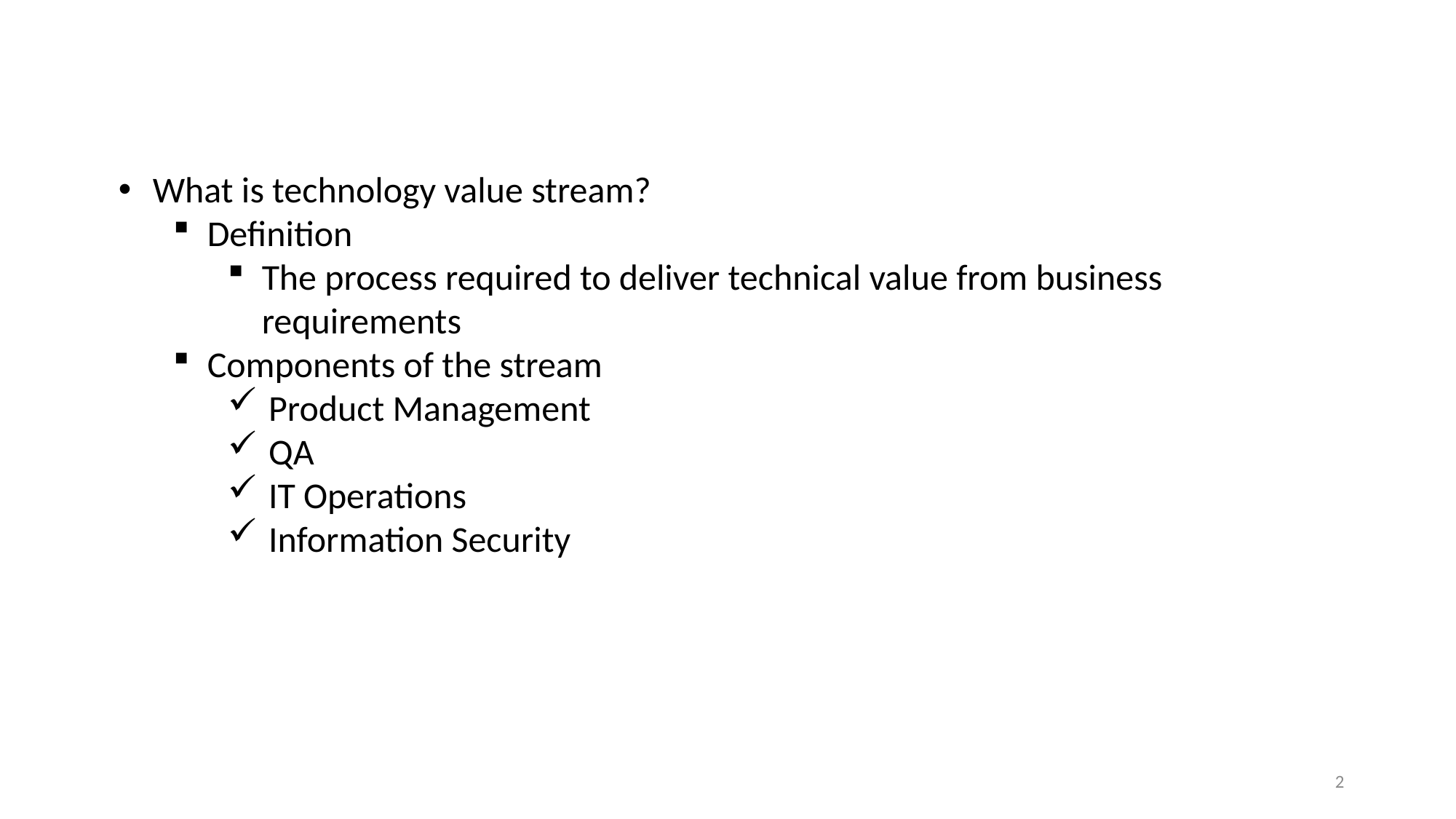

What is technology value stream?
Definition
The process required to deliver technical value from business requirements
Components of the stream
Product Management
QA
IT Operations
Information Security

2